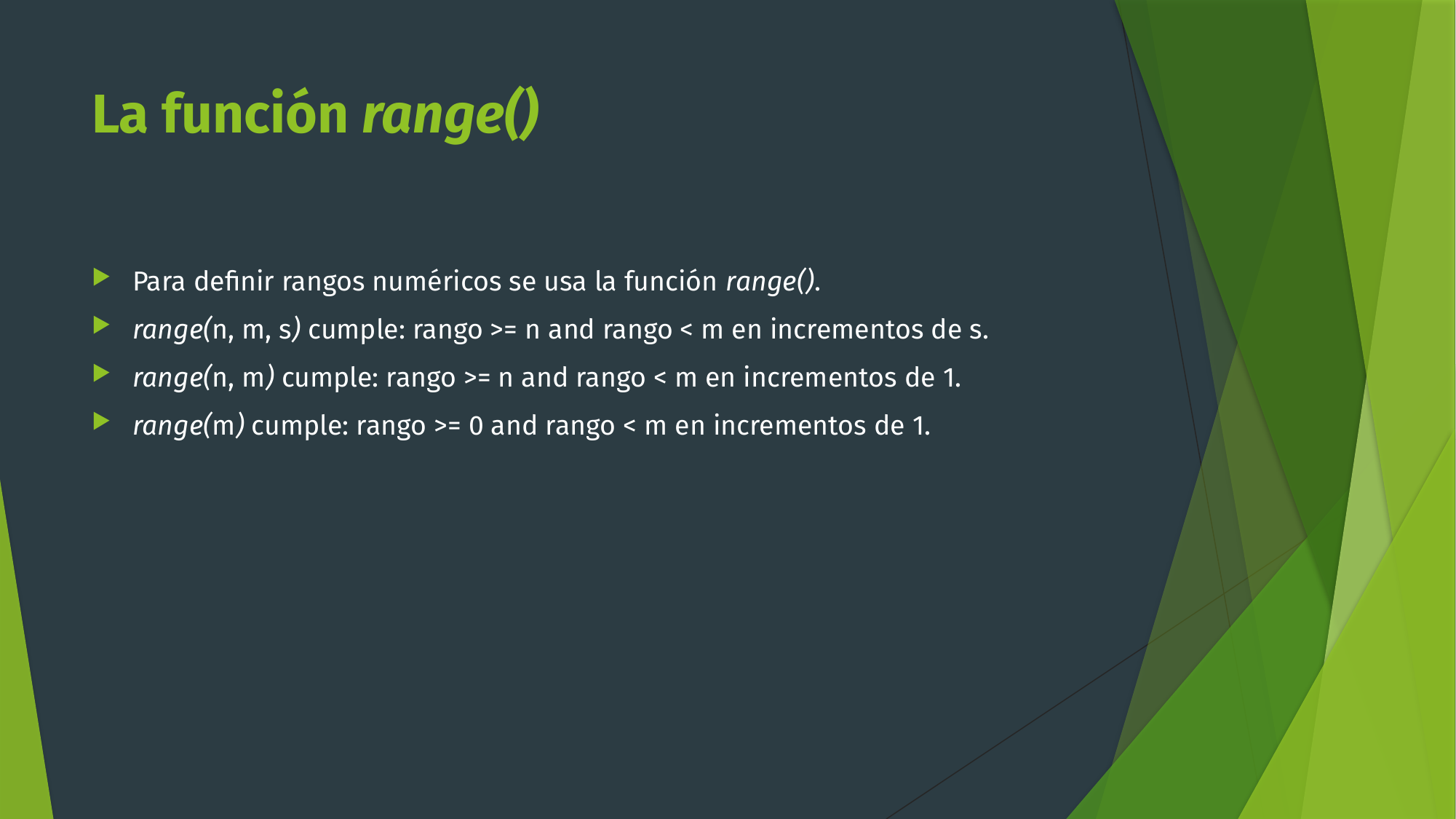

# La función range()
Para definir rangos numéricos se usa la función range().
range(n, m, s) cumple: rango >= n and rango < m en incrementos de s.
range(n, m) cumple: rango >= n and rango < m en incrementos de 1.
range(m) cumple: rango >= 0 and rango < m en incrementos de 1.